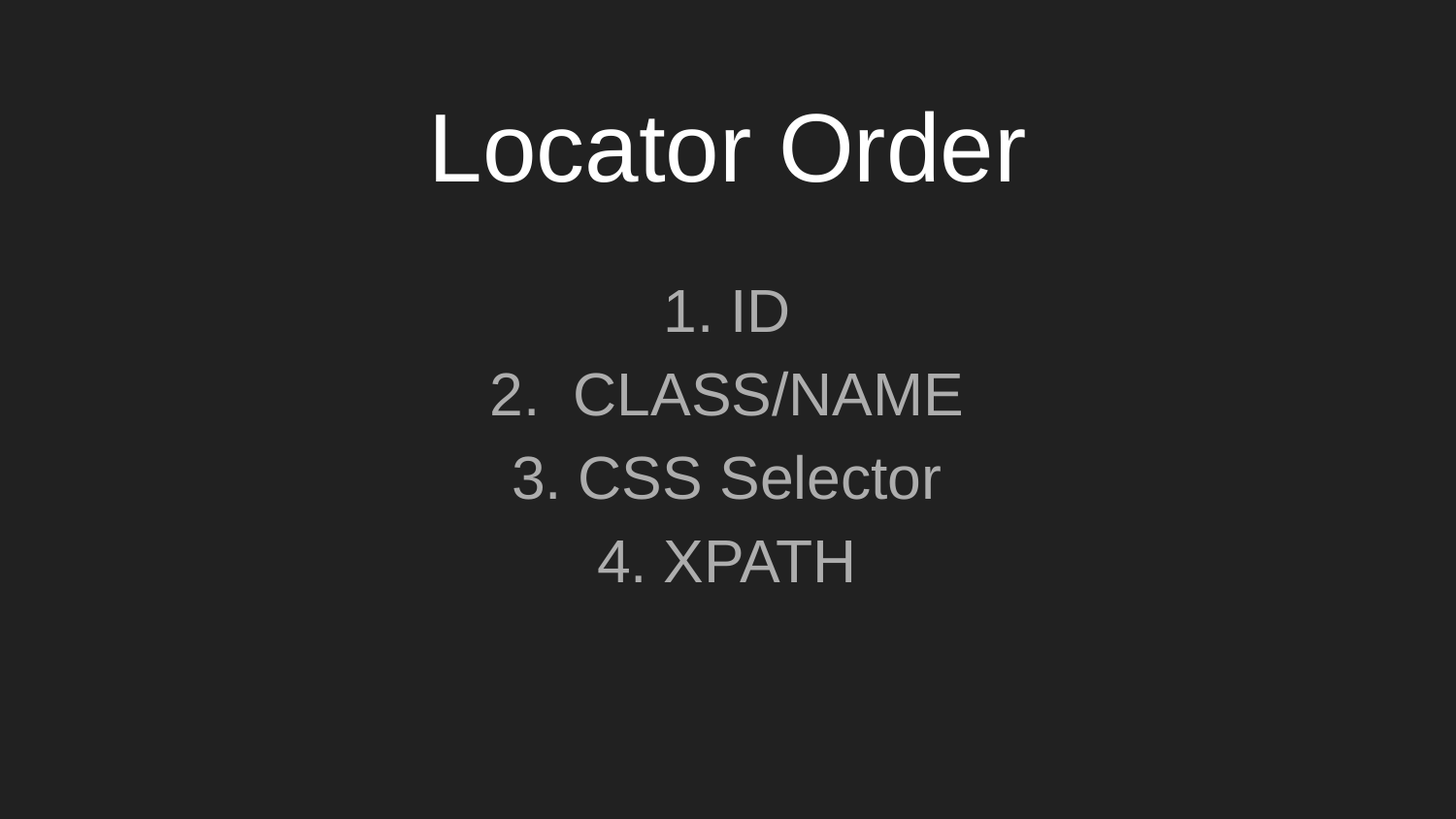

# Locator Order
ID
 CLASS/NAME
CSS Selector
XPATH